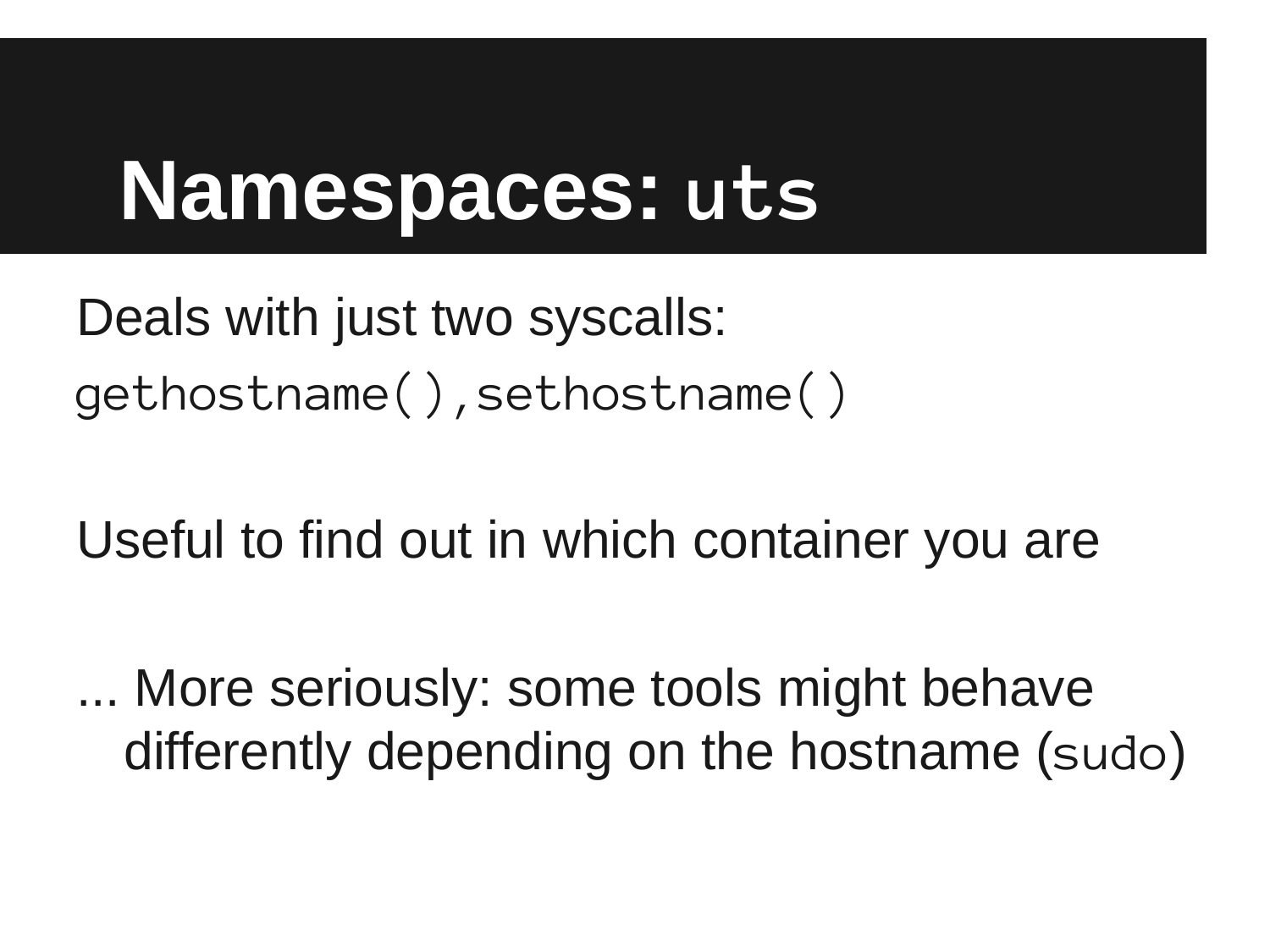

# Namespaces: uts
Deals with just two syscalls:
gethostname(),sethostname()

Useful to find out in which container you are

... More seriously: some tools might behave differently depending on the hostname (sudo)